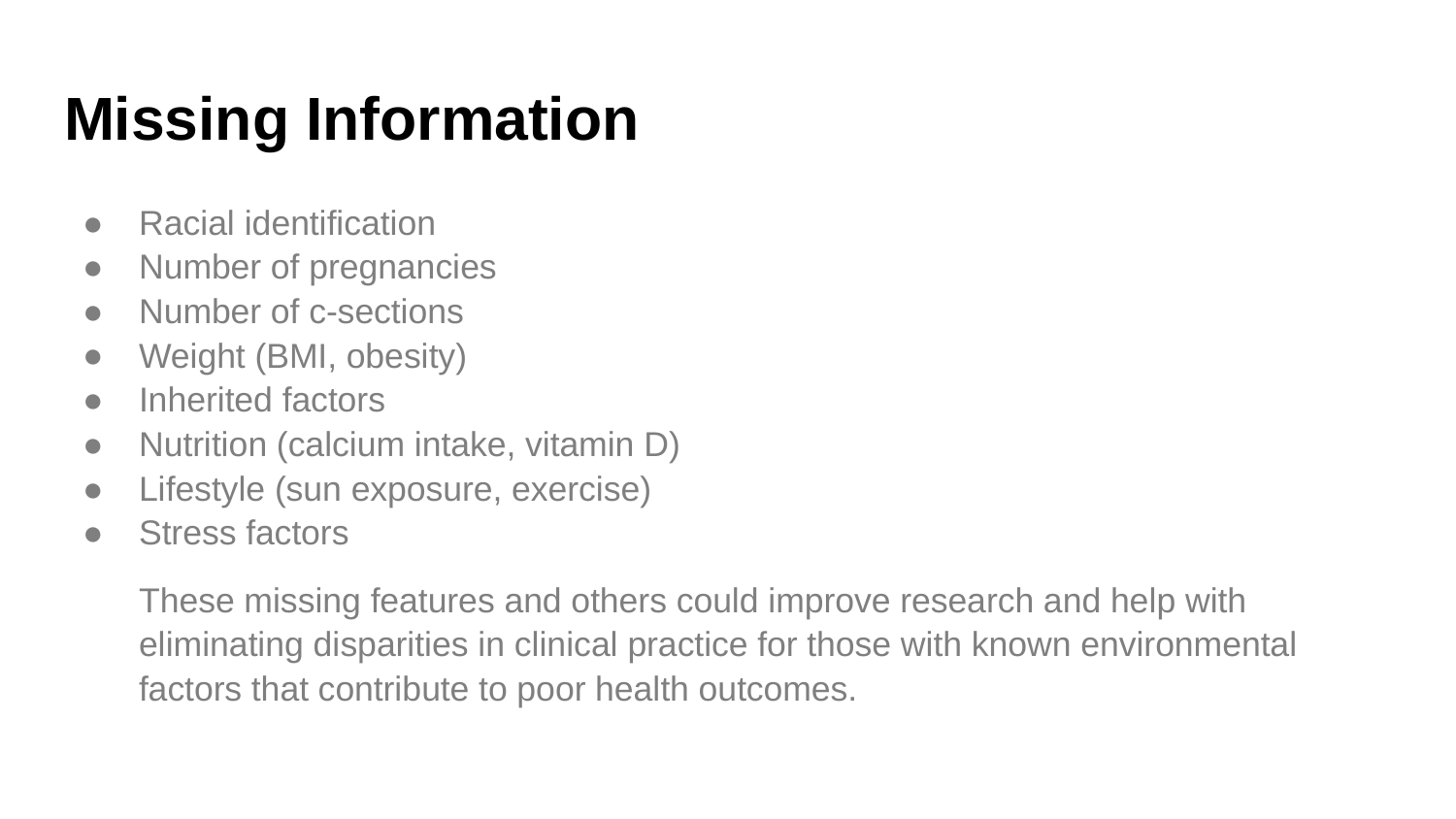

# Missing Information
Racial identification
Number of pregnancies
Number of c-sections
Weight (BMI, obesity)
Inherited factors
Nutrition (calcium intake, vitamin D)
Lifestyle (sun exposure, exercise)
Stress factors
These missing features and others could improve research and help with eliminating disparities in clinical practice for those with known environmental factors that contribute to poor health outcomes.